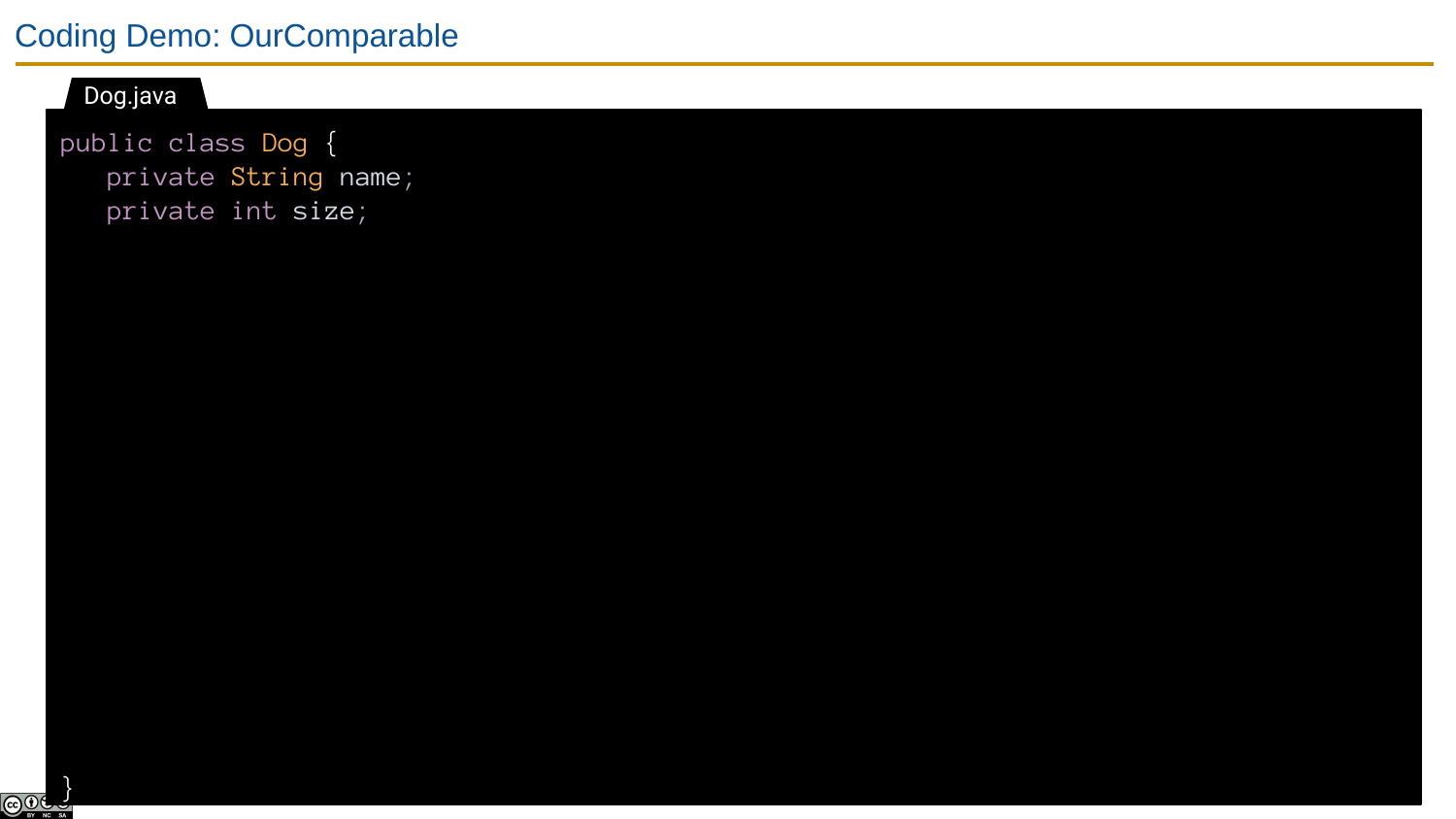

# Coding Demo: OurComparable
Dog.java
public class Dog {
   private String name;
   private int size;

}